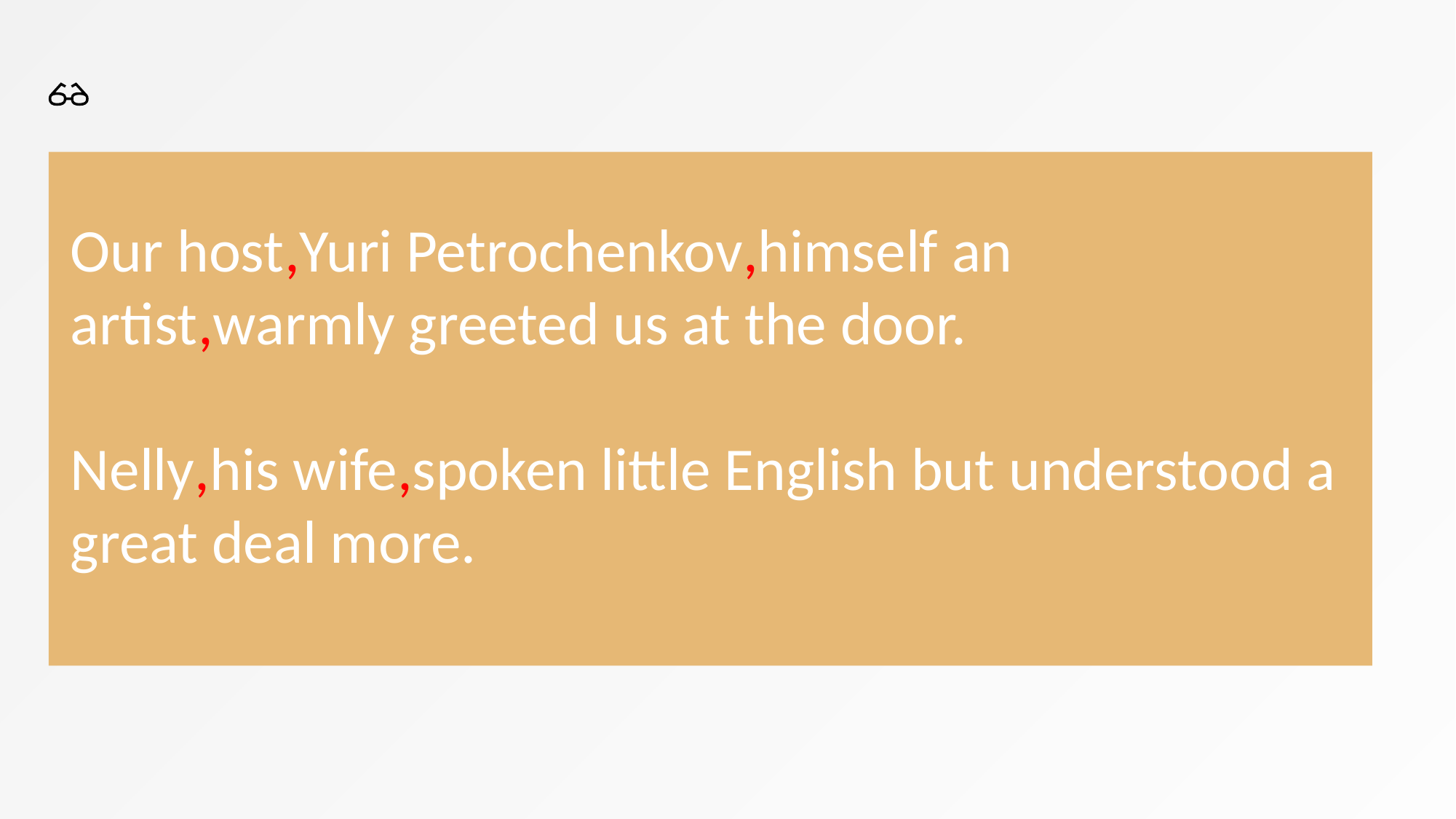

Our host,Yuri Petrochenkov,himself an artist,warmly greeted us at the door.

Nelly,his wife,spoken little English but understood a great deal more.